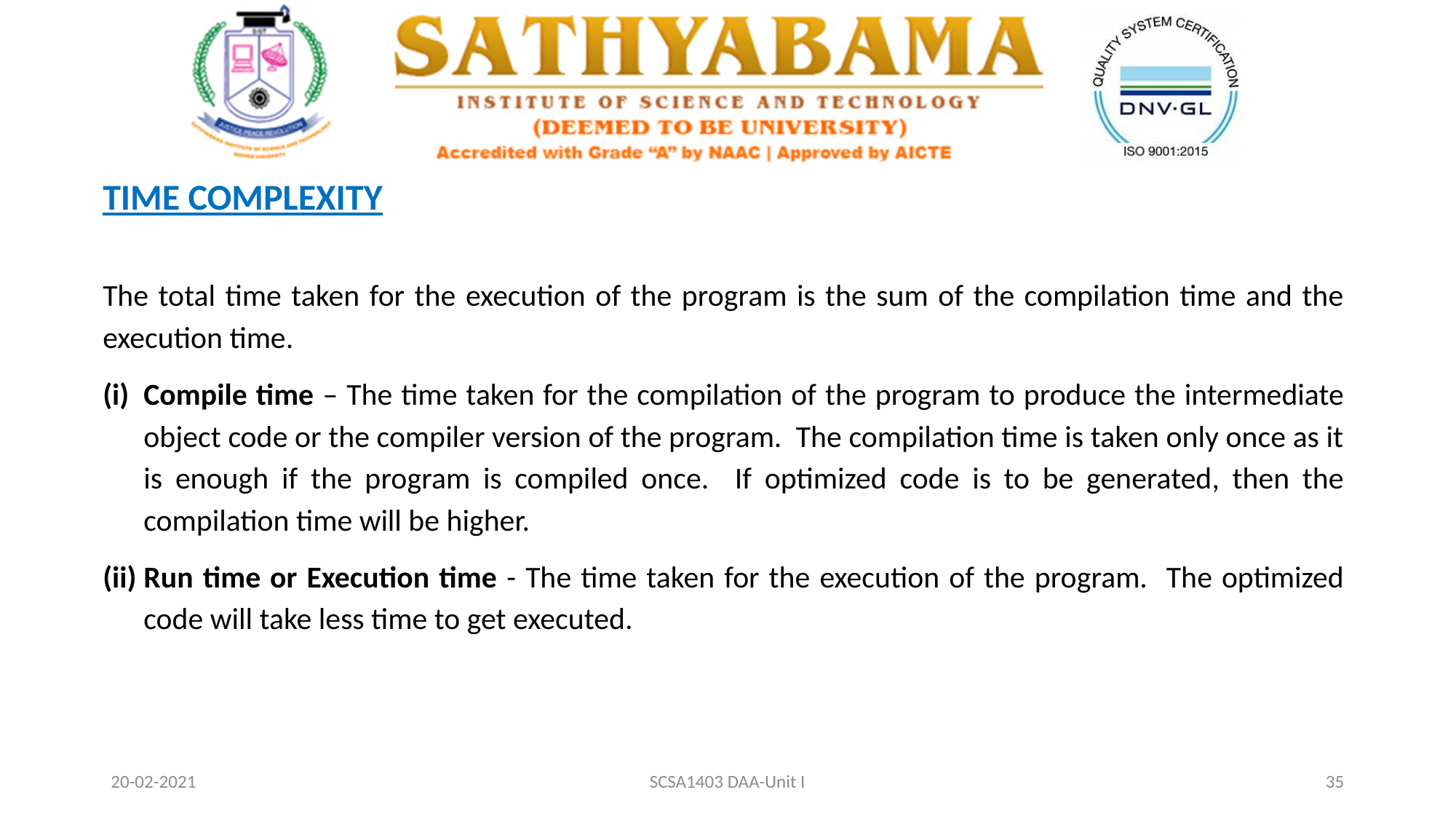

TIME COMPLEXITY

The total time taken for the execution of the program is the sum of the compilation time and the execution time.
Compile time – The time taken for the compilation of the program to produce the intermediate object code or the compiler version of the program.  The compilation time is taken only once as it is enough if the program is compiled once.  If optimized code is to be generated, then the compilation time will be higher.
Run time or Execution time - The time taken for the execution of the program.  The optimized code will take less time to get executed.

20-02-2021
SCSA1403 DAA-Unit I
35